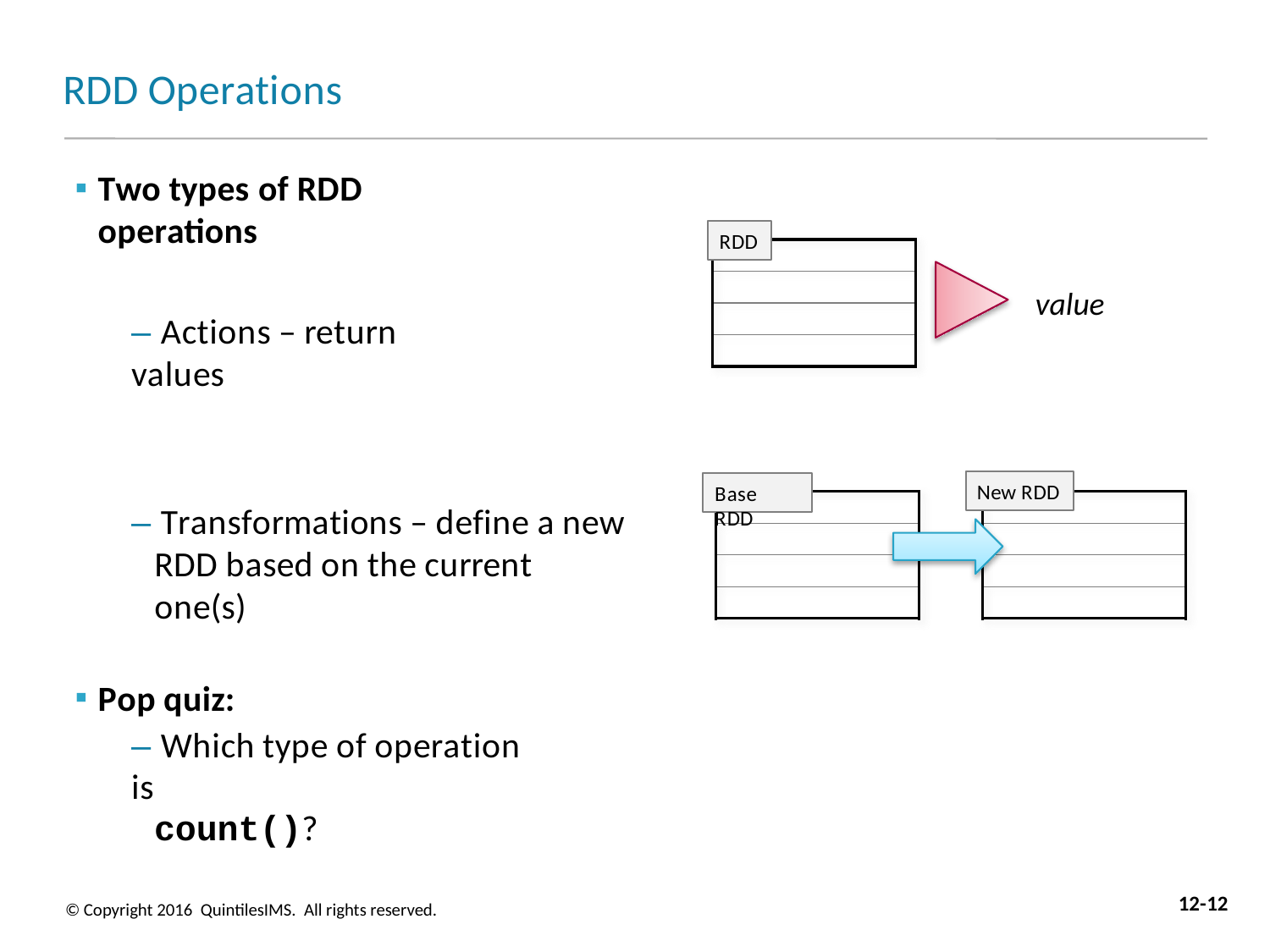

# RDD Operations
Two types of RDD operations

RDD

value

– Actions – return values

New RDD
Base RDD

– Transformations – define a new RDD based on the current one(s)

Pop quiz:
– Which type of operation is
count()?
12-12
© Copyright 2016  QuintilesIMS.  All rights reserved.